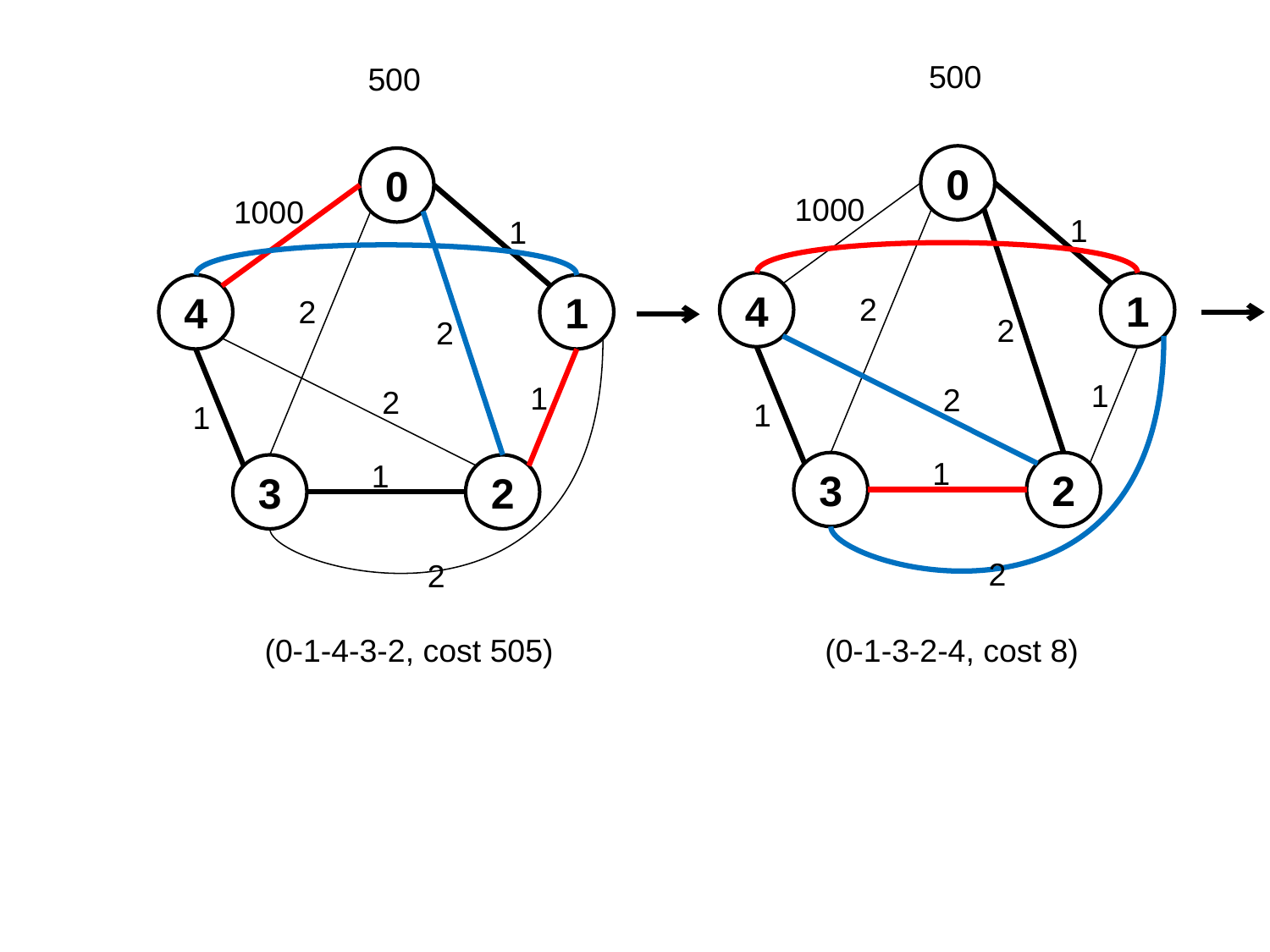

500
500
500
0
0
0
1000
1000
1000
1
1
1
4
1
4
1
4
1
2
2
2
2
2
2
1
1
1
2
2
2
1
1
1
1
1
1
3
2
3
2
3
2
2
2
2
(0-1-4-3-2, cost 505)
(0-1-3-2-4, cost 8)
(0-1-2-4-3, cost 7)